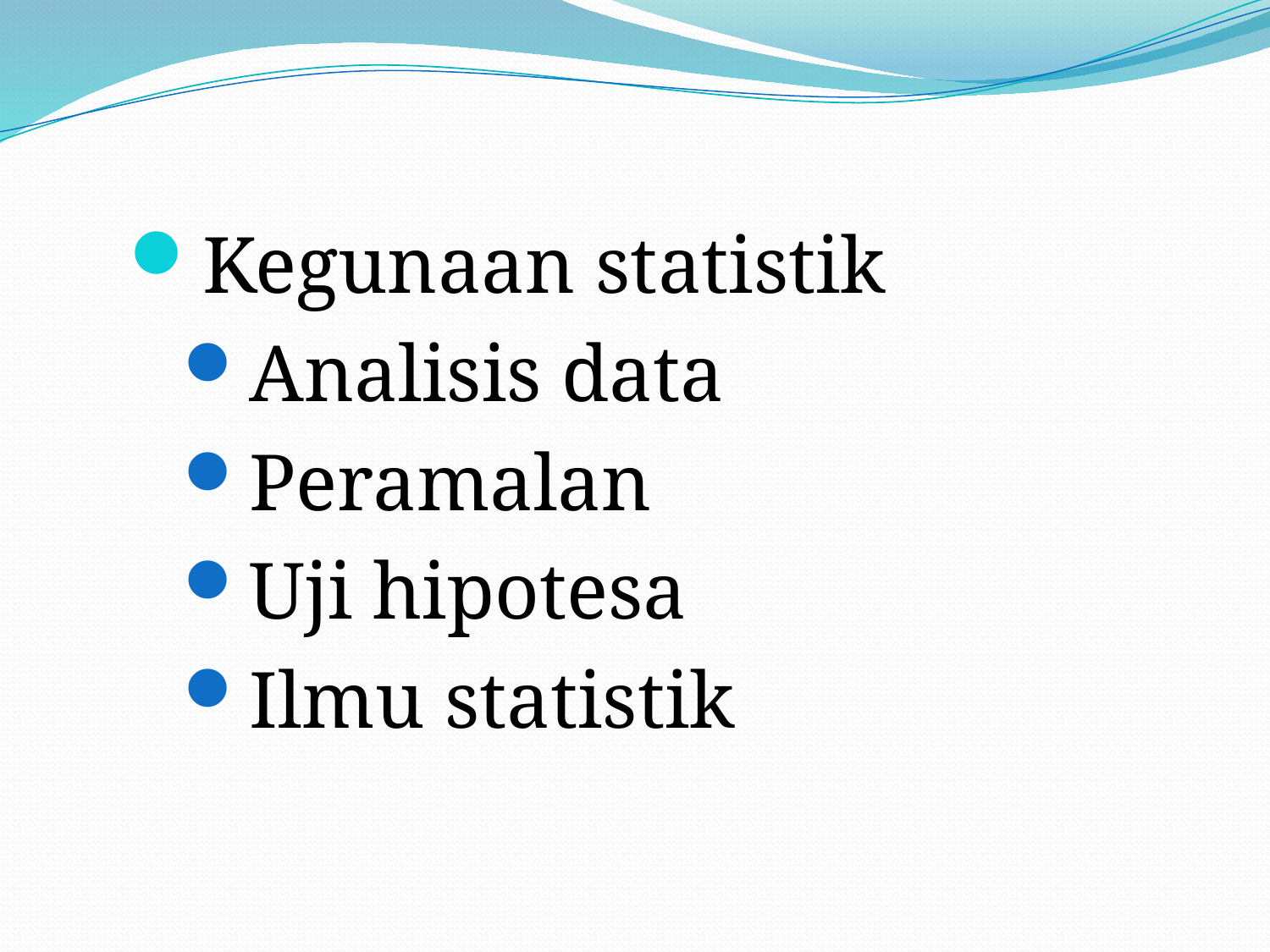

Kegunaan statistik
Analisis data
Peramalan
Uji hipotesa
Ilmu statistik